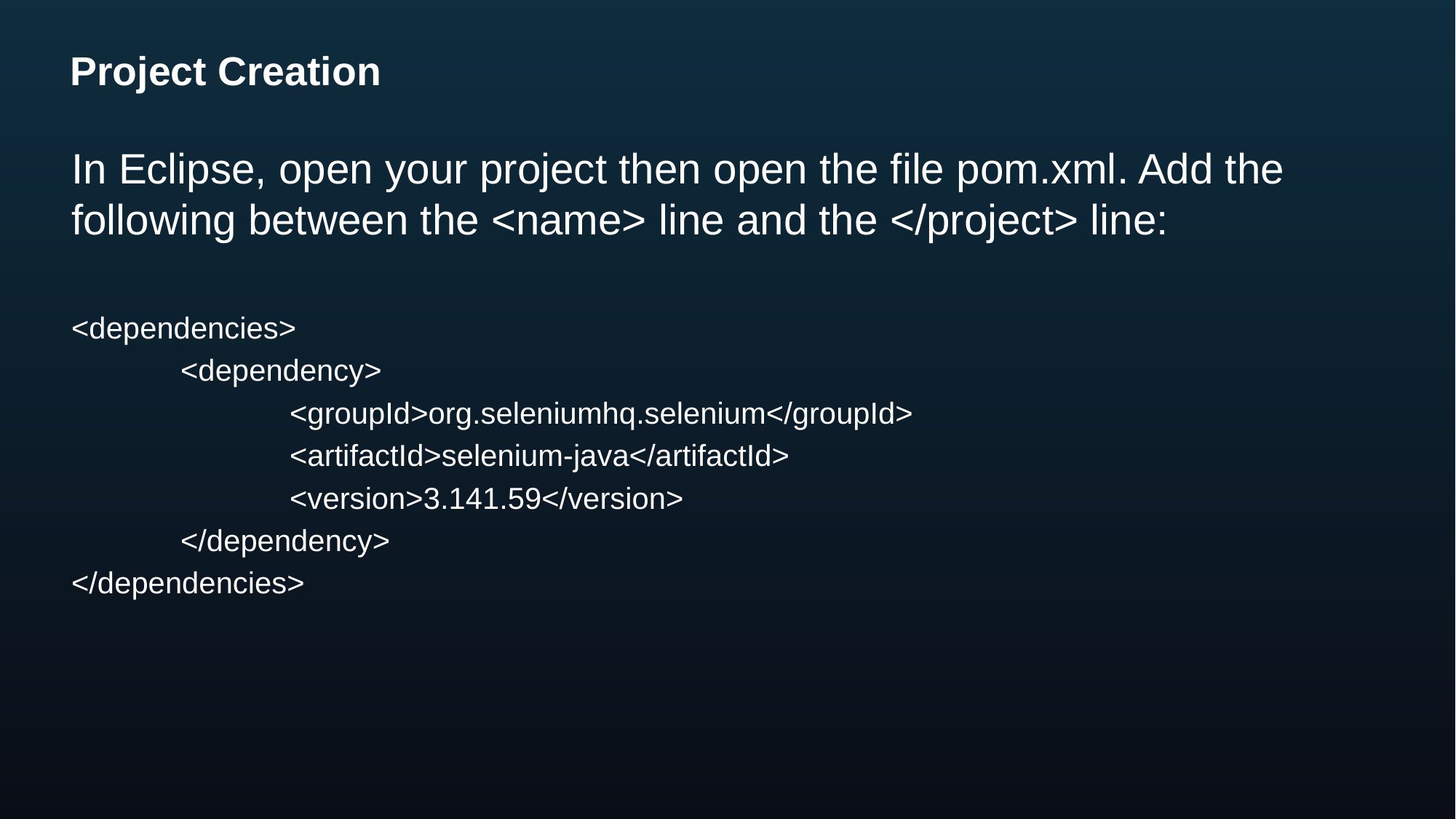

# Project Creation
In Eclipse, open your project then open the file pom.xml. Add the following between the <name> line and the </project> line:

<dependencies>
	<dependency>
		<groupId>org.seleniumhq.selenium</groupId>
		<artifactId>selenium-java</artifactId>
		<version>3.141.59</version>
	</dependency>
</dependencies>